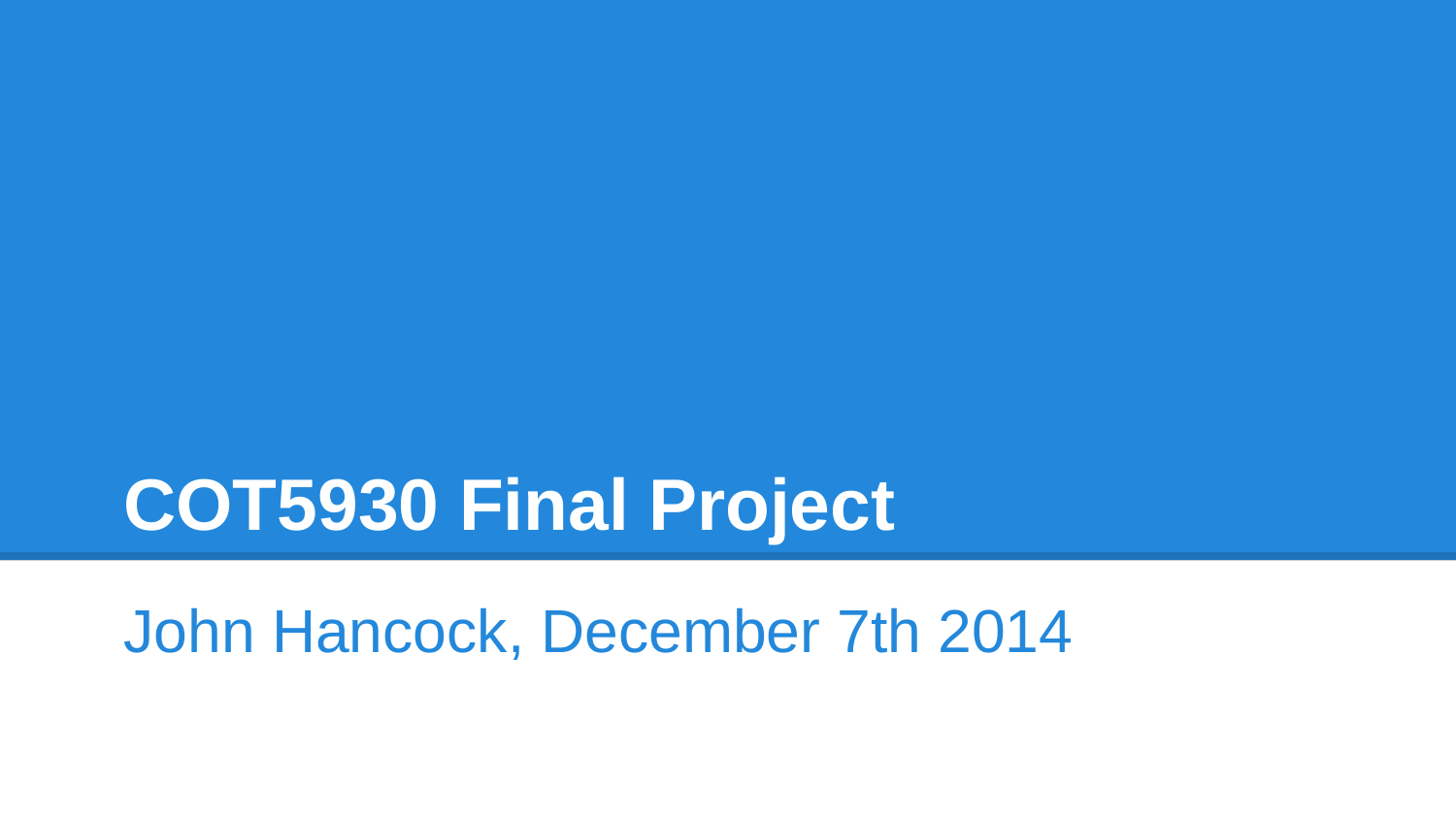

# COT5930 Final Project
John Hancock, December 7th 2014